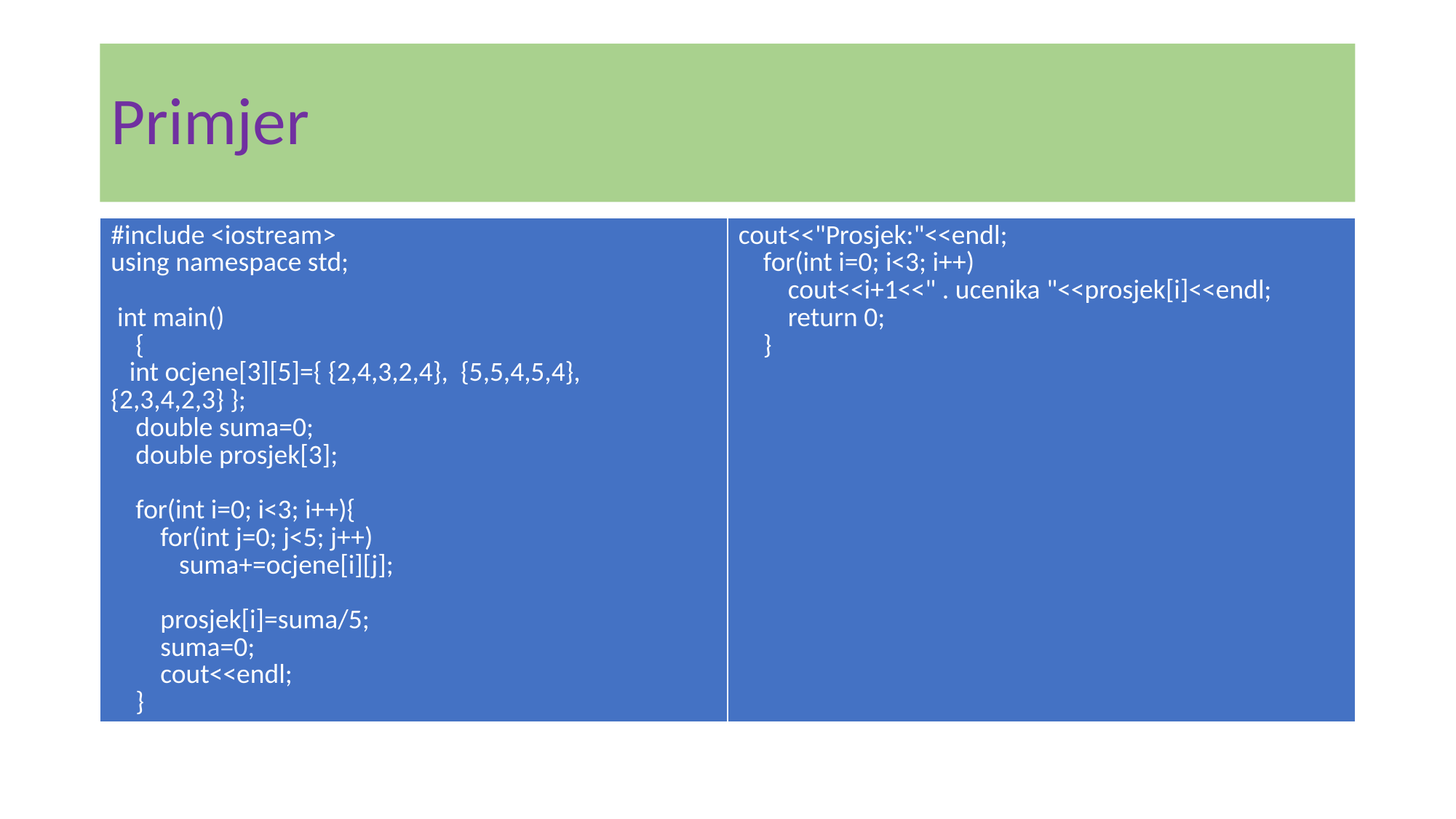

# Primjer
| #include <iostream>​ using namespace std;​ ​  int main()​     {​    int ocjene[3][5]={ {2,4,3,2,4},  {5,5,4,5,4}, {2,3,4,2,3} };​     double suma=0;​     double prosjek[3];​     ​     for(int i=0; i<3; i++){​         for(int j=0; j<5; j++)​            suma+=ocjene[i][j];​            ​         prosjek[i]=suma/5;​         suma=0;​         cout<<endl;​     }​ | cout<<"Prosjek:"<<endl;​     for(int i=0; i<3; i++)​         cout<<i+1<<" . ucenika "<<prosjek[i]<<endl;​         return 0;​     }​ ​ |
| --- | --- |